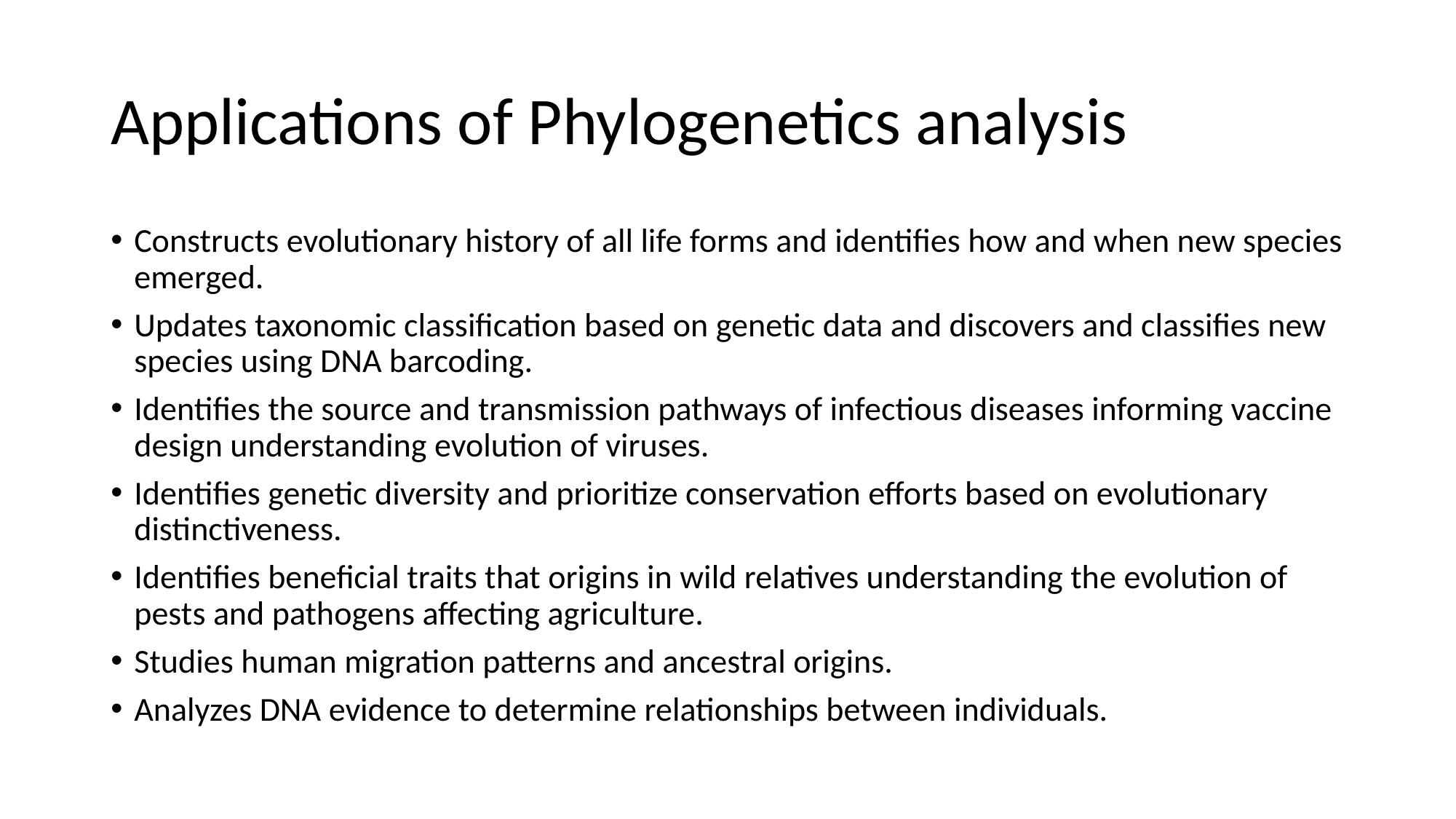

# Applications of Phylogenetics analysis
Constructs evolutionary history of all life forms and identifies how and when new species emerged.
Updates taxonomic classification based on genetic data and discovers and classifies new species using DNA barcoding.
Identifies the source and transmission pathways of infectious diseases informing vaccine design understanding evolution of viruses.
Identifies genetic diversity and prioritize conservation efforts based on evolutionary distinctiveness.
Identifies beneficial traits that origins in wild relatives understanding the evolution of pests and pathogens affecting agriculture.
Studies human migration patterns and ancestral origins.
Analyzes DNA evidence to determine relationships between individuals.